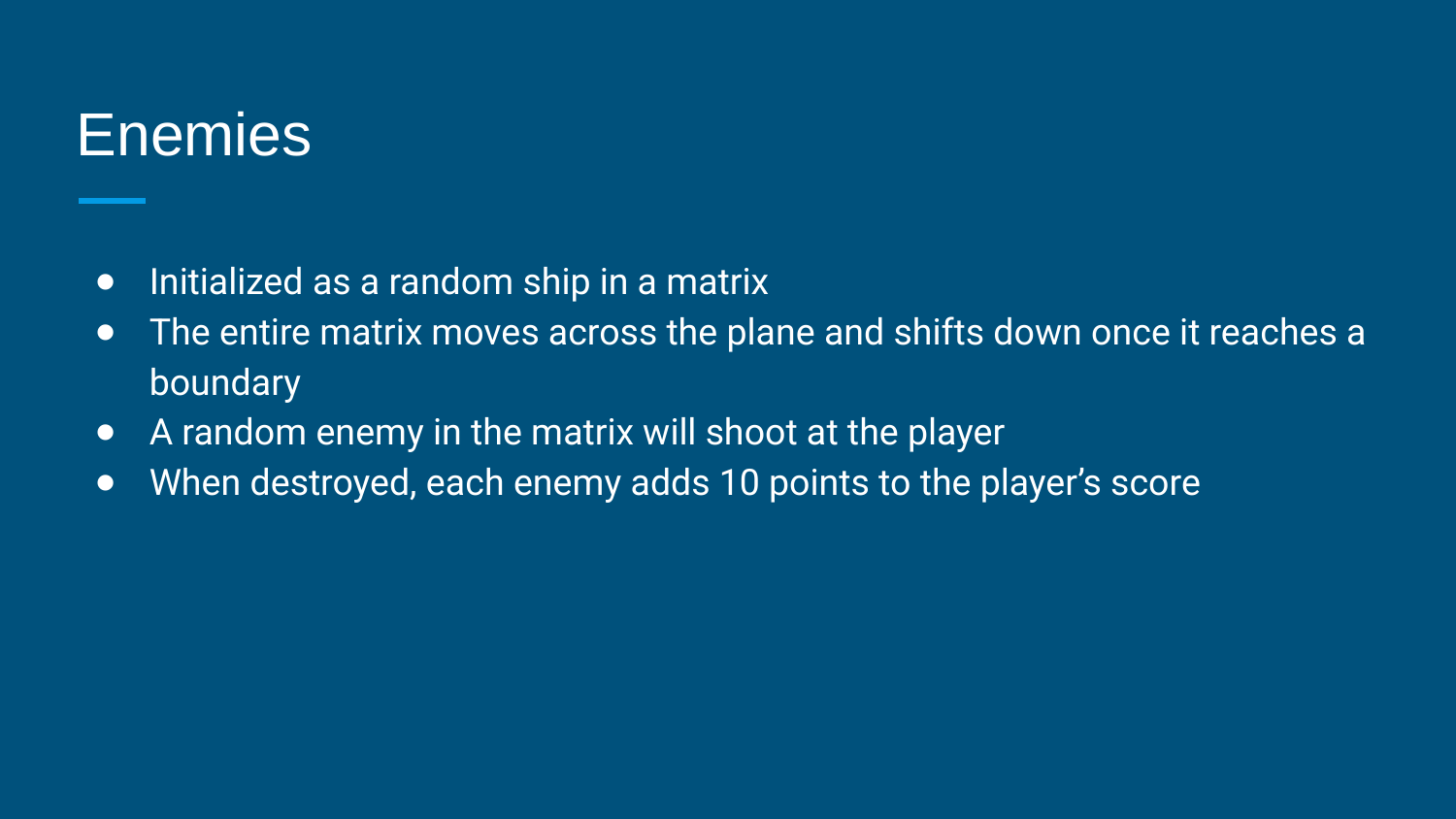

# Enemies
Initialized as a random ship in a matrix
The entire matrix moves across the plane and shifts down once it reaches a boundary
A random enemy in the matrix will shoot at the player
When destroyed, each enemy adds 10 points to the player’s score